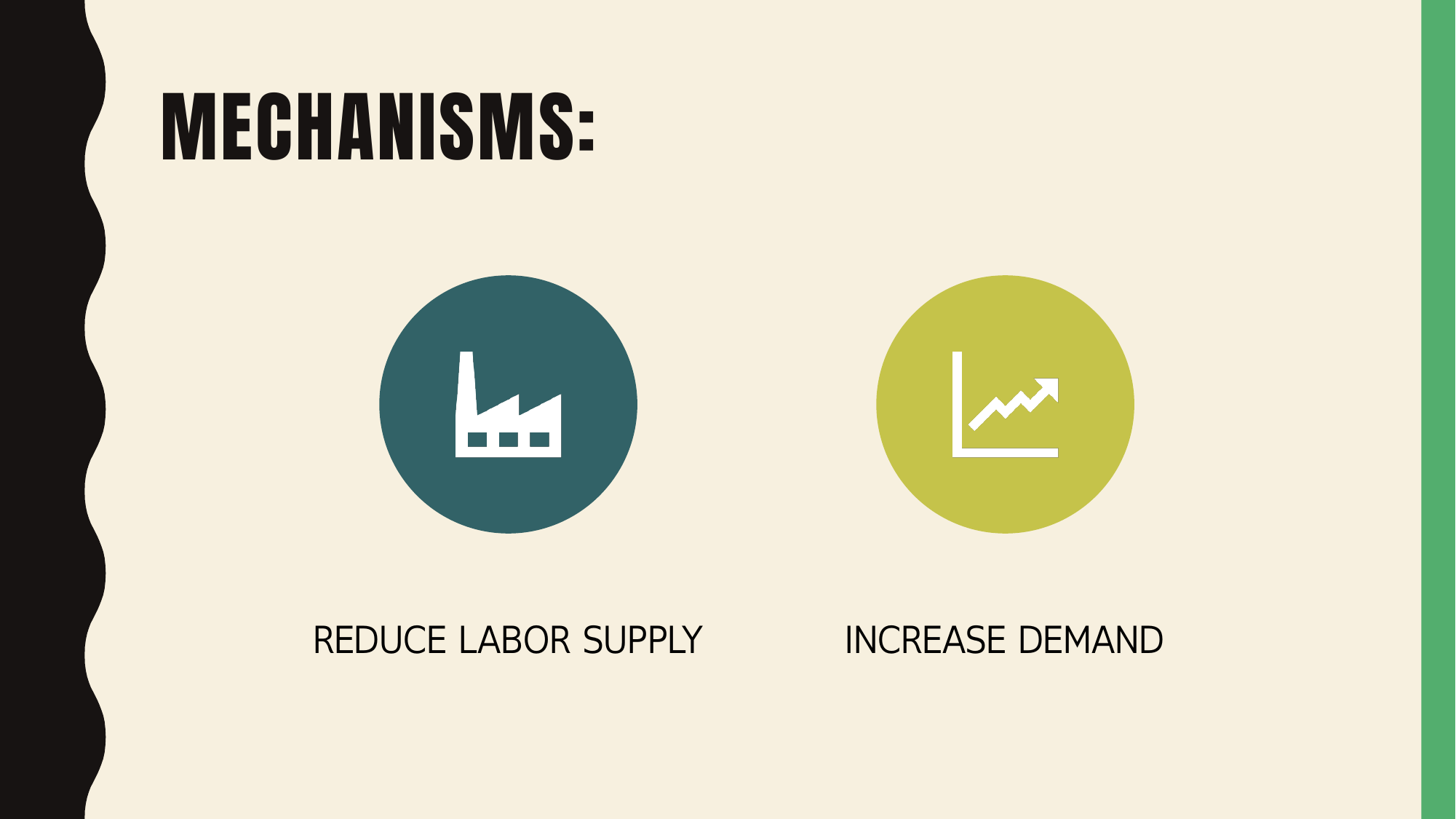

# Mechanisms:
Reduce labor supply
Increase demand